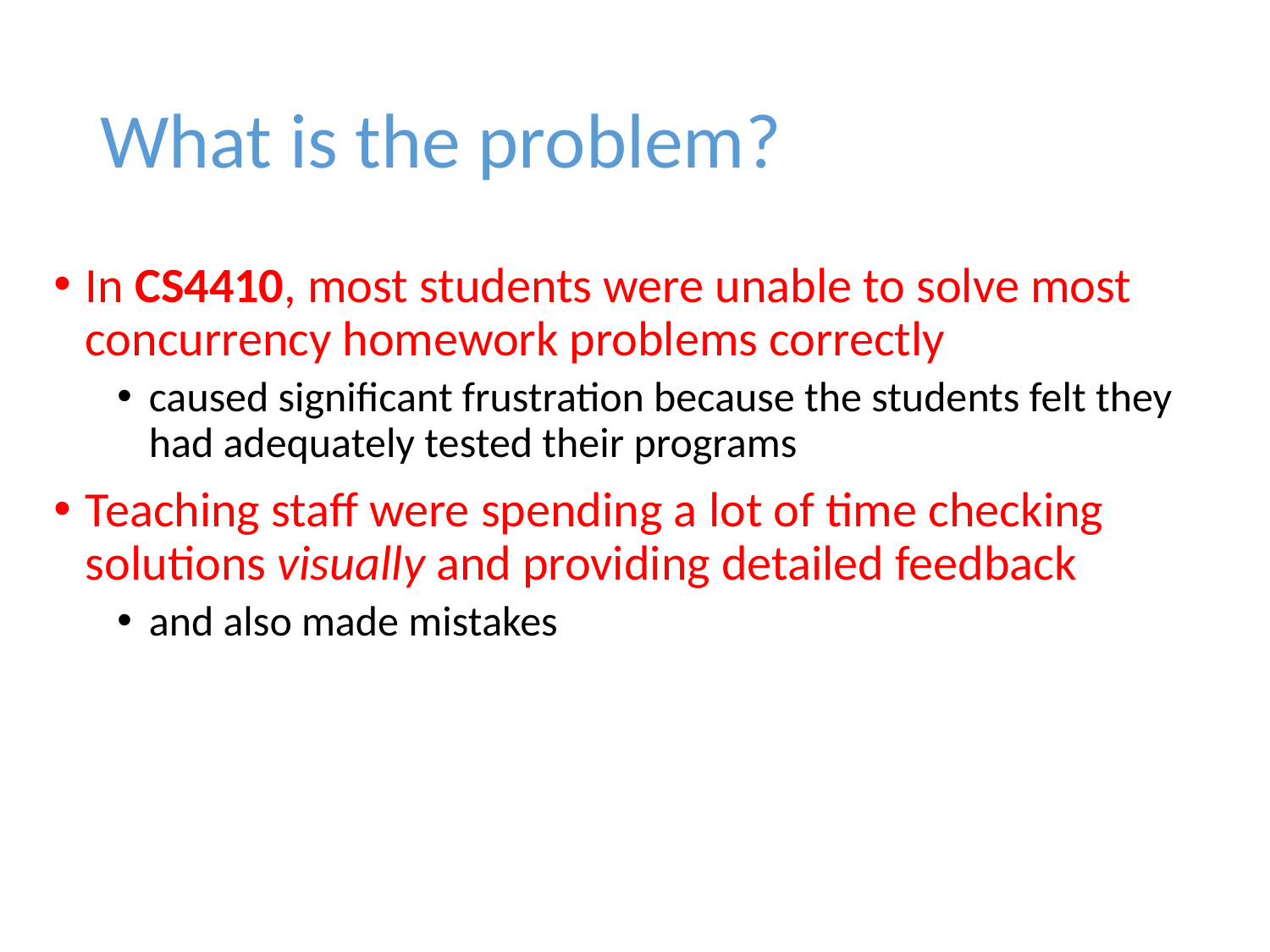

# What is the problem?
In CS4410, most students were unable to solve most concurrency homework problems correctly
caused significant frustration because the students felt they had adequately tested their programs
Teaching staff were spending a lot of time checking solutions visually and providing detailed feedback
and also made mistakes